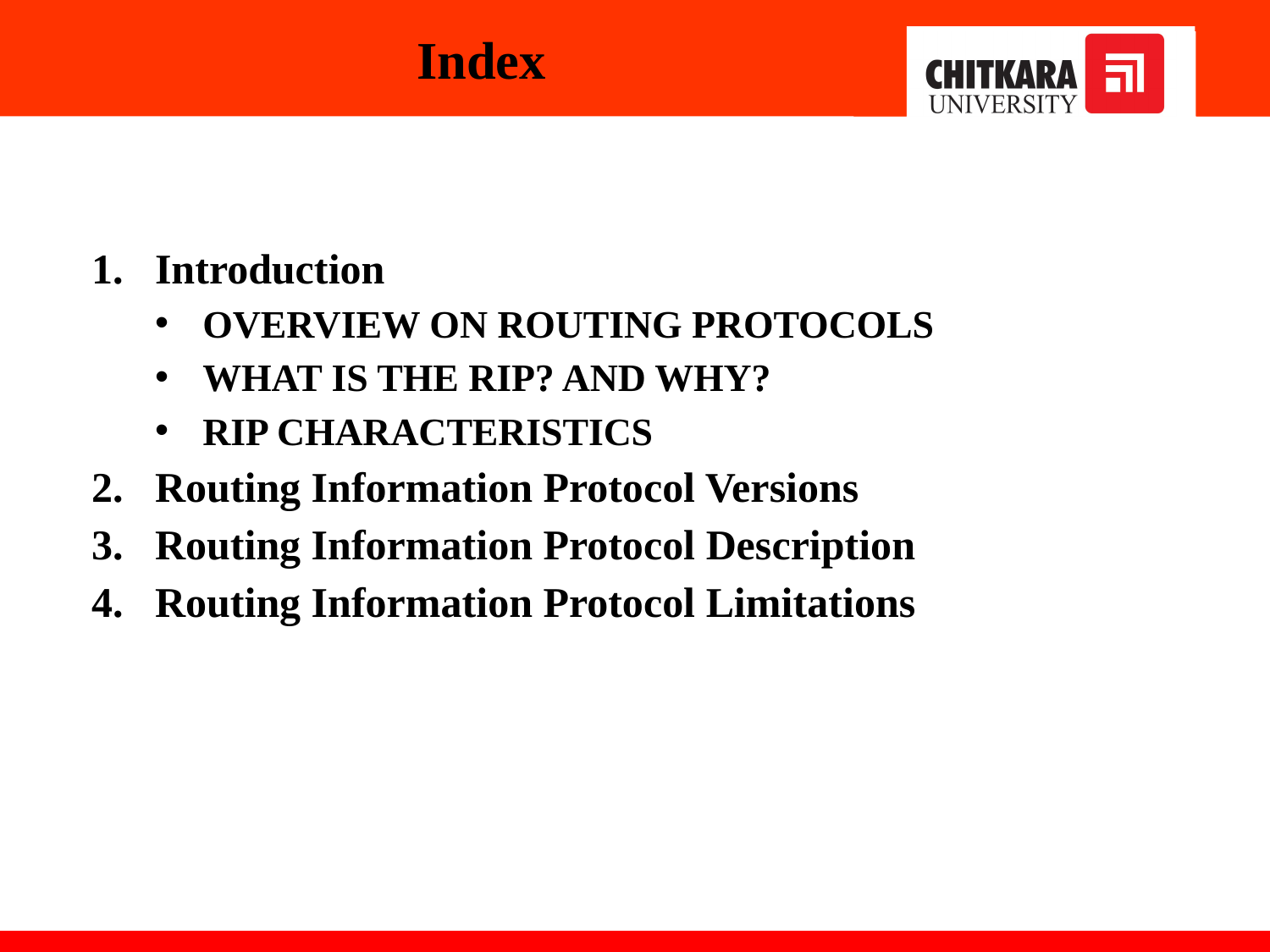

Index

Introduction
OVERVIEW ON ROUTING PROTOCOLS
WHAT IS THE RIP? AND WHY?
RIP CHARACTERISTICS
Routing Information Protocol Versions
Routing Information Protocol Description
Routing Information Protocol Limitations